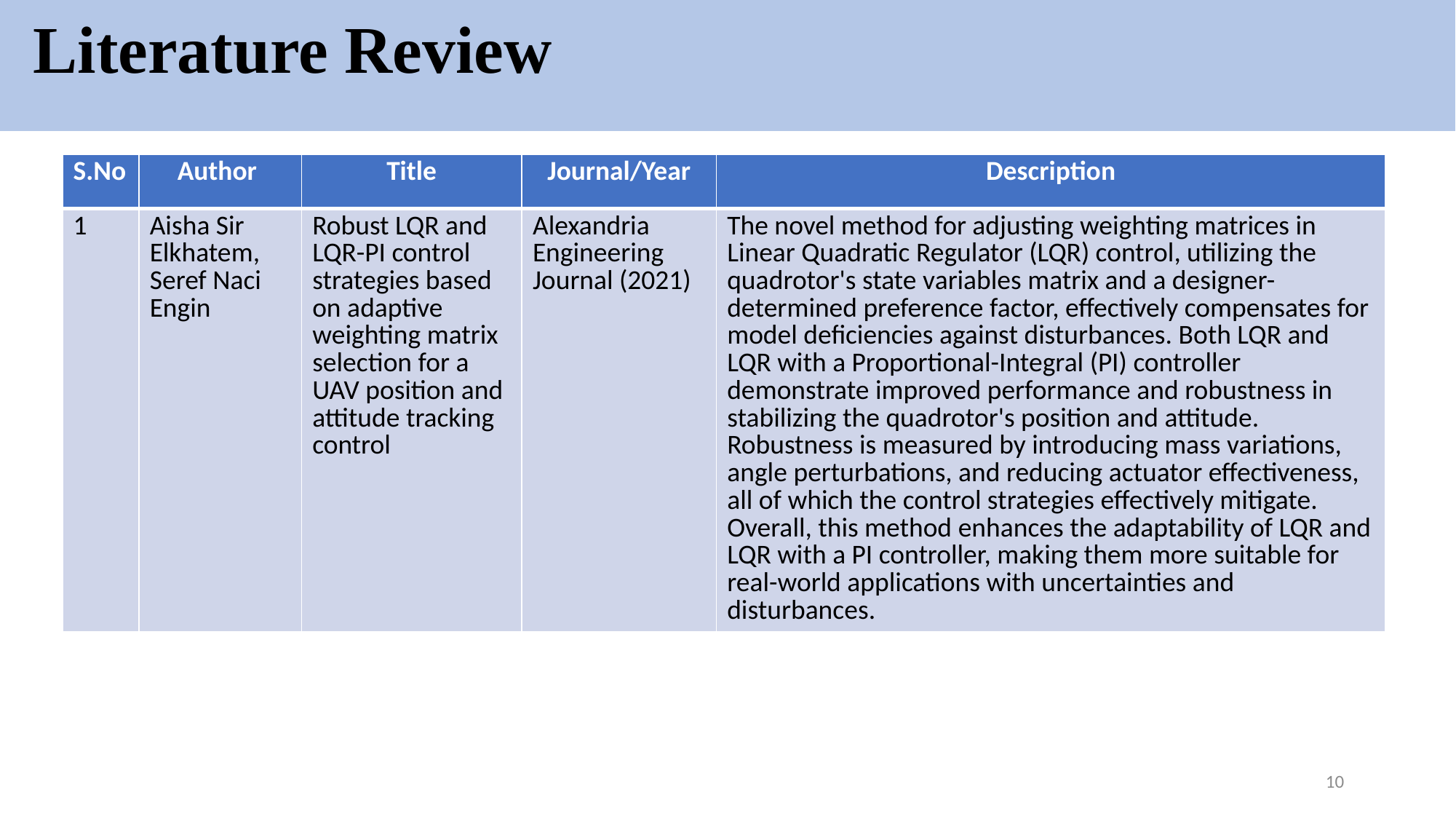

# Literature Review

| S.No | Author | Title | Journal/Year | Description |
| --- | --- | --- | --- | --- |
| 1 | Aisha Sir Elkhatem, Seref Naci Engin | Robust LQR and LQR-PI control strategies based on adaptive weighting matrix selection for a UAV position and attitude tracking control | Alexandria Engineering Journal (2021) | The novel method for adjusting weighting matrices in Linear Quadratic Regulator (LQR) control, utilizing the quadrotor's state variables matrix and a designer-determined preference factor, effectively compensates for model deficiencies against disturbances. Both LQR and LQR with a Proportional-Integral (PI) controller demonstrate improved performance and robustness in stabilizing the quadrotor's position and attitude. Robustness is measured by introducing mass variations, angle perturbations, and reducing actuator effectiveness, all of which the control strategies effectively mitigate. Overall, this method enhances the adaptability of LQR and LQR with a PI controller, making them more suitable for real-world applications with uncertainties and disturbances. |
10